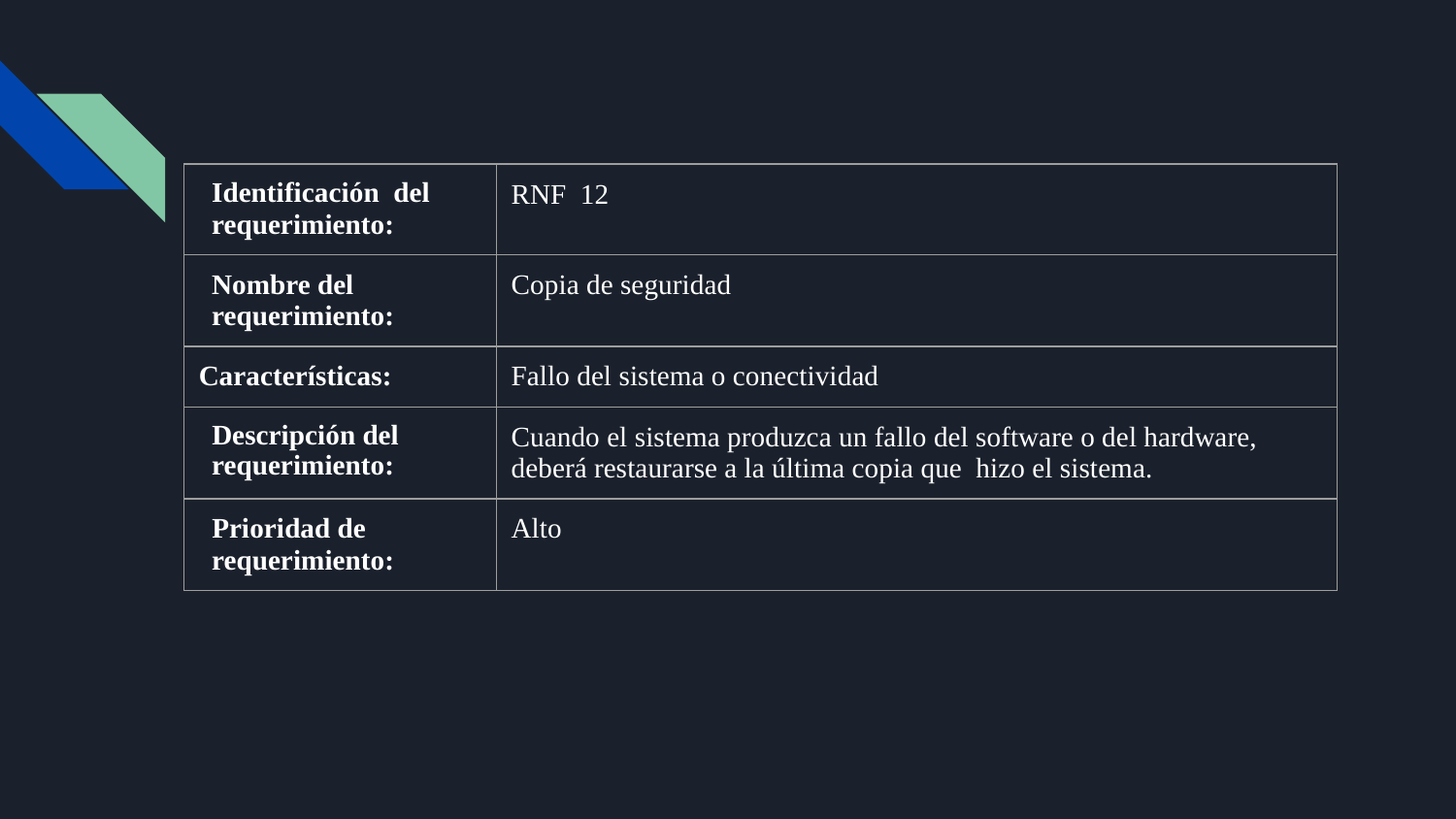

| Identificación del requerimiento: | RNF 12 |
| --- | --- |
| Nombre del requerimiento: | Copia de seguridad |
| Características: | Fallo del sistema o conectividad |
| Descripción del requerimiento: | Cuando el sistema produzca un fallo del software o del hardware, deberá restaurarse a la última copia que hizo el sistema. |
| Prioridad de requerimiento: | Alto |